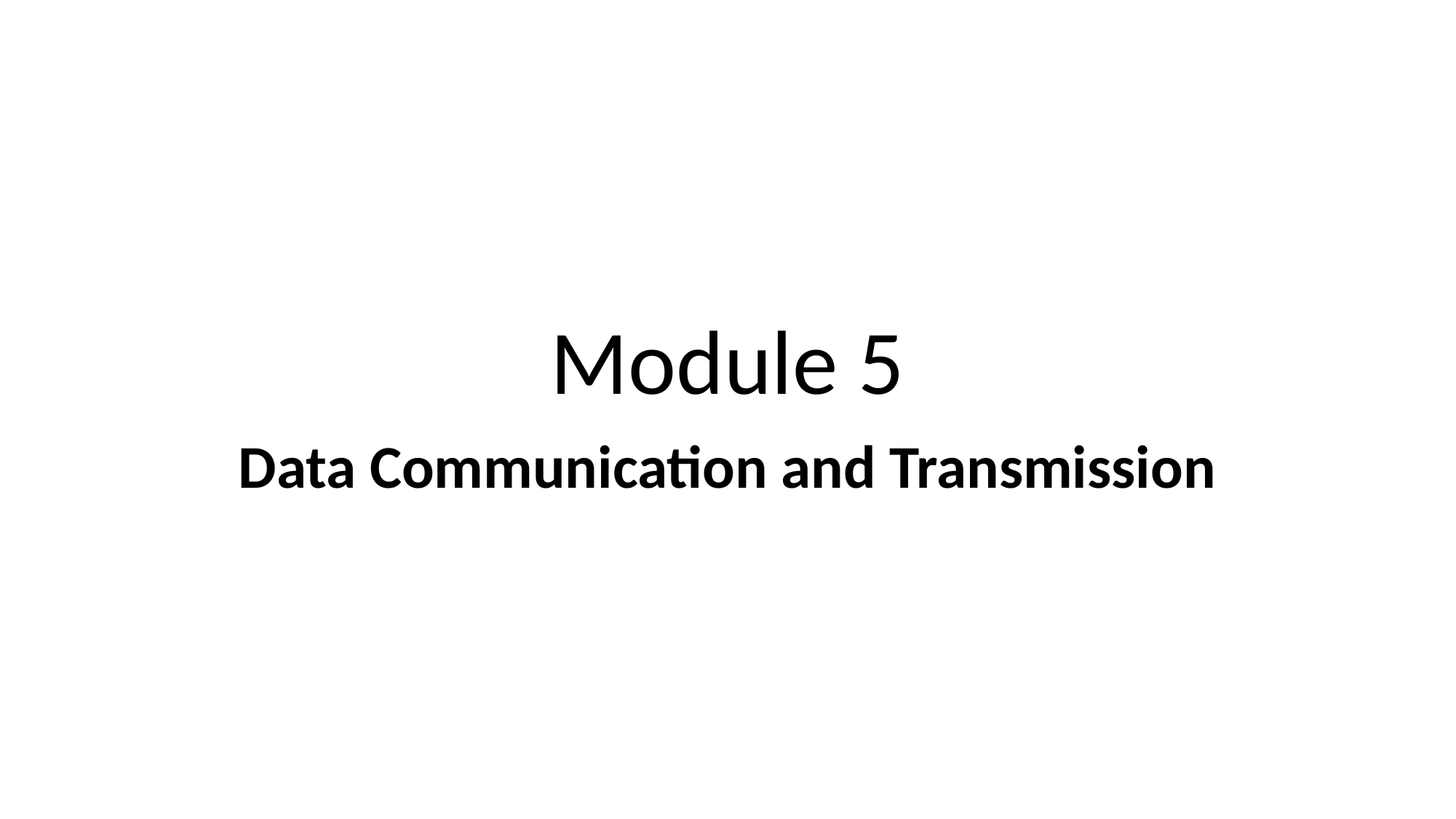

# Module 5
Data Communication and Transmission